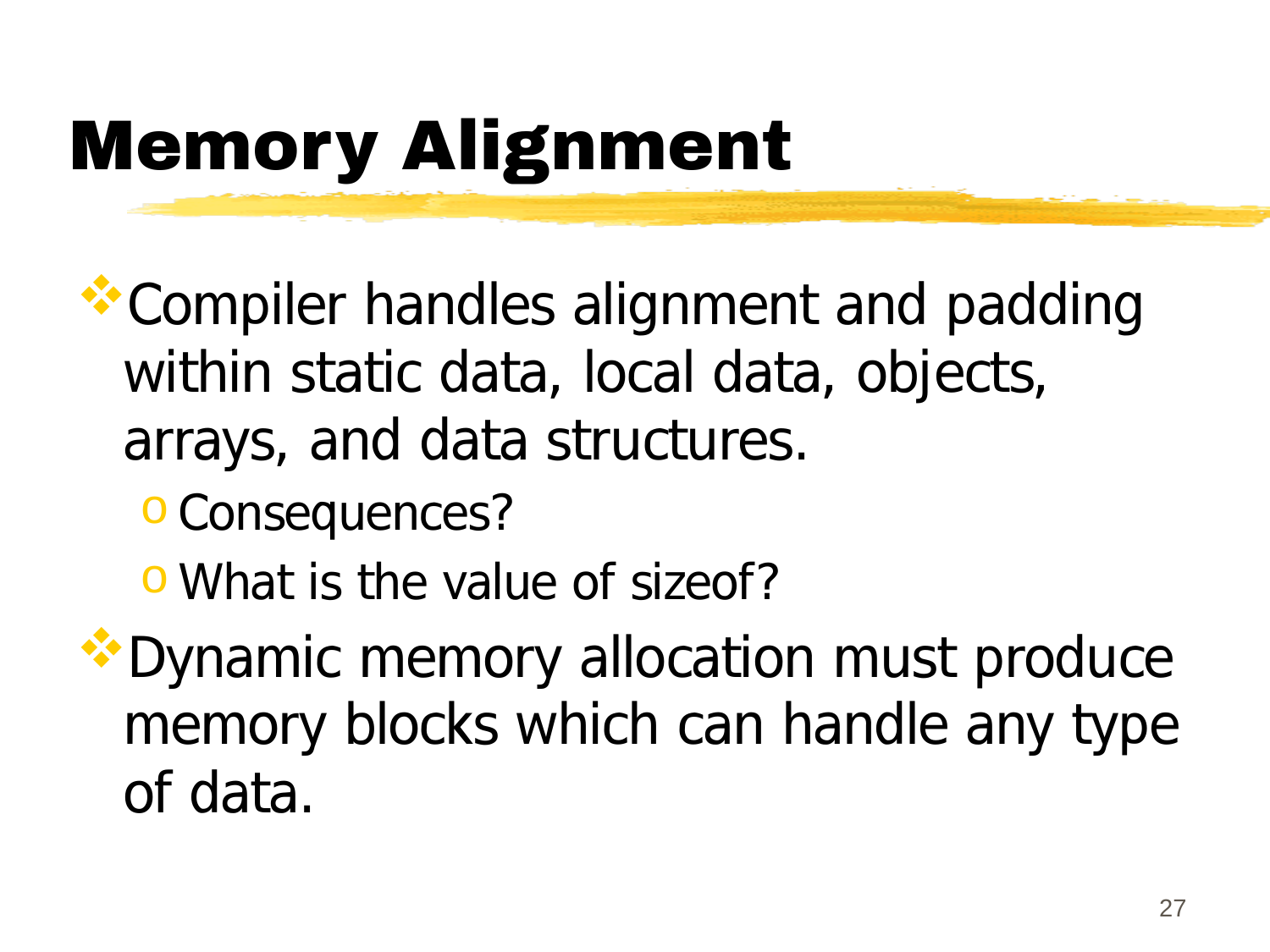

# Memory Alignment
Compiler handles alignment and padding within static data, local data, objects, arrays, and data structures.
Consequences?
What is the value of sizeof?
Dynamic memory allocation must produce memory blocks which can handle any type of data.
27